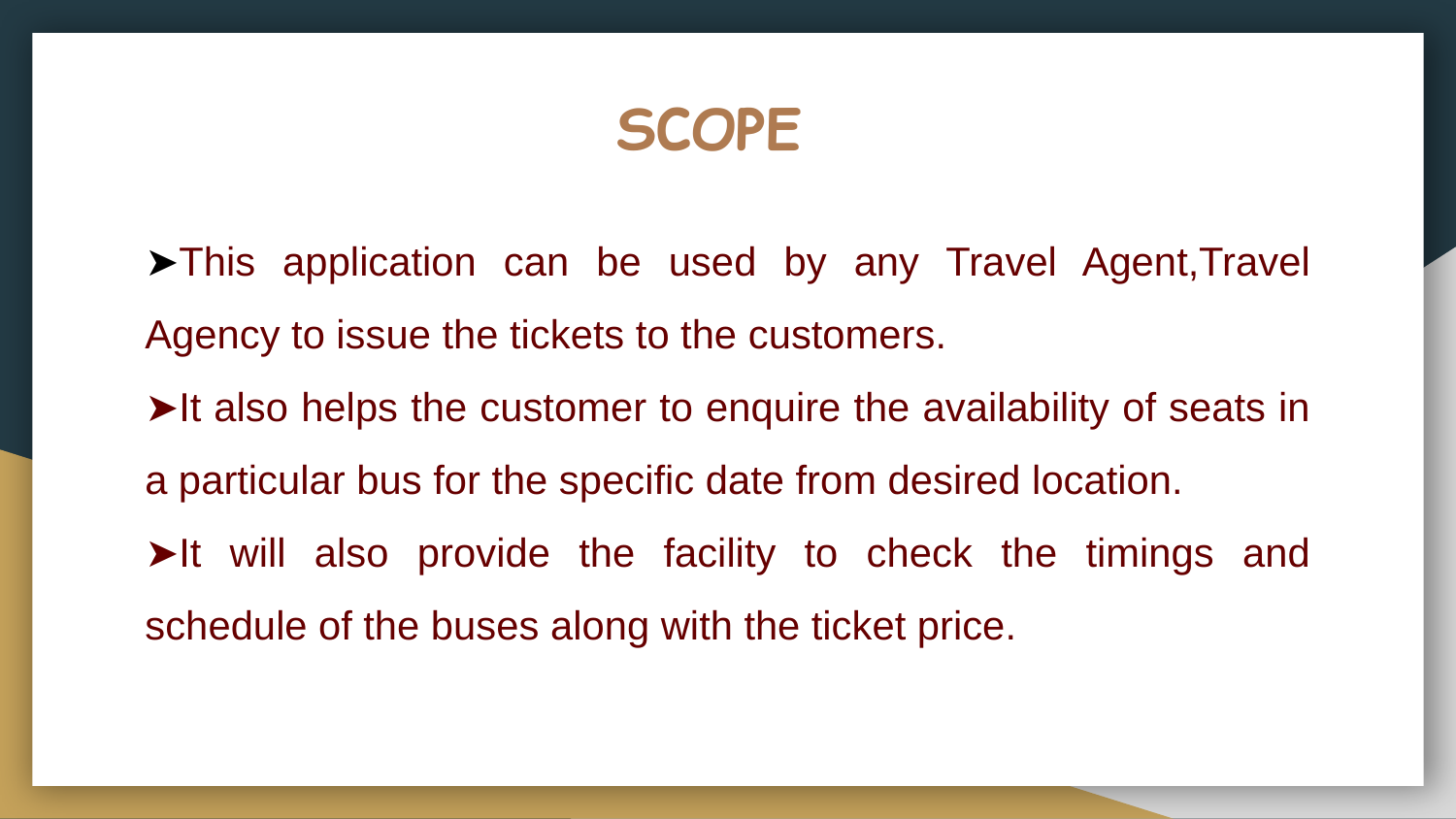

# SCOPE
➤This application can be used by any Travel Agent,Travel Agency to issue the tickets to the customers.
➤It also helps the customer to enquire the availability of seats in a particular bus for the specific date from desired location.
➤It will also provide the facility to check the timings and schedule of the buses along with the ticket price.